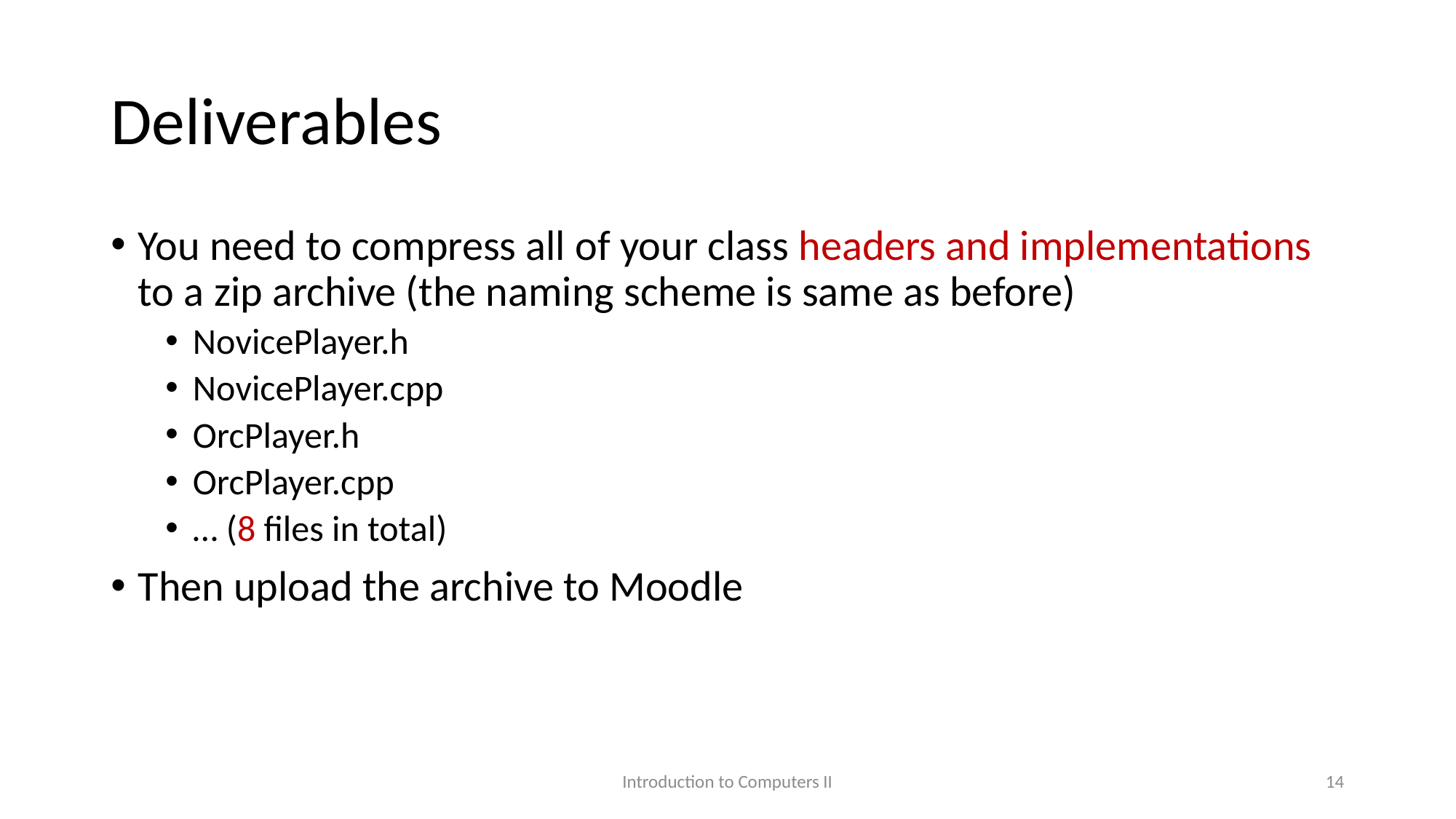

# Deliverables
You need to compress all of your class headers and implementations to a zip archive (the naming scheme is same as before)
NovicePlayer.h
NovicePlayer.cpp
OrcPlayer.h
OrcPlayer.cpp
… (8 files in total)
Then upload the archive to Moodle
Introduction to Computers II
14